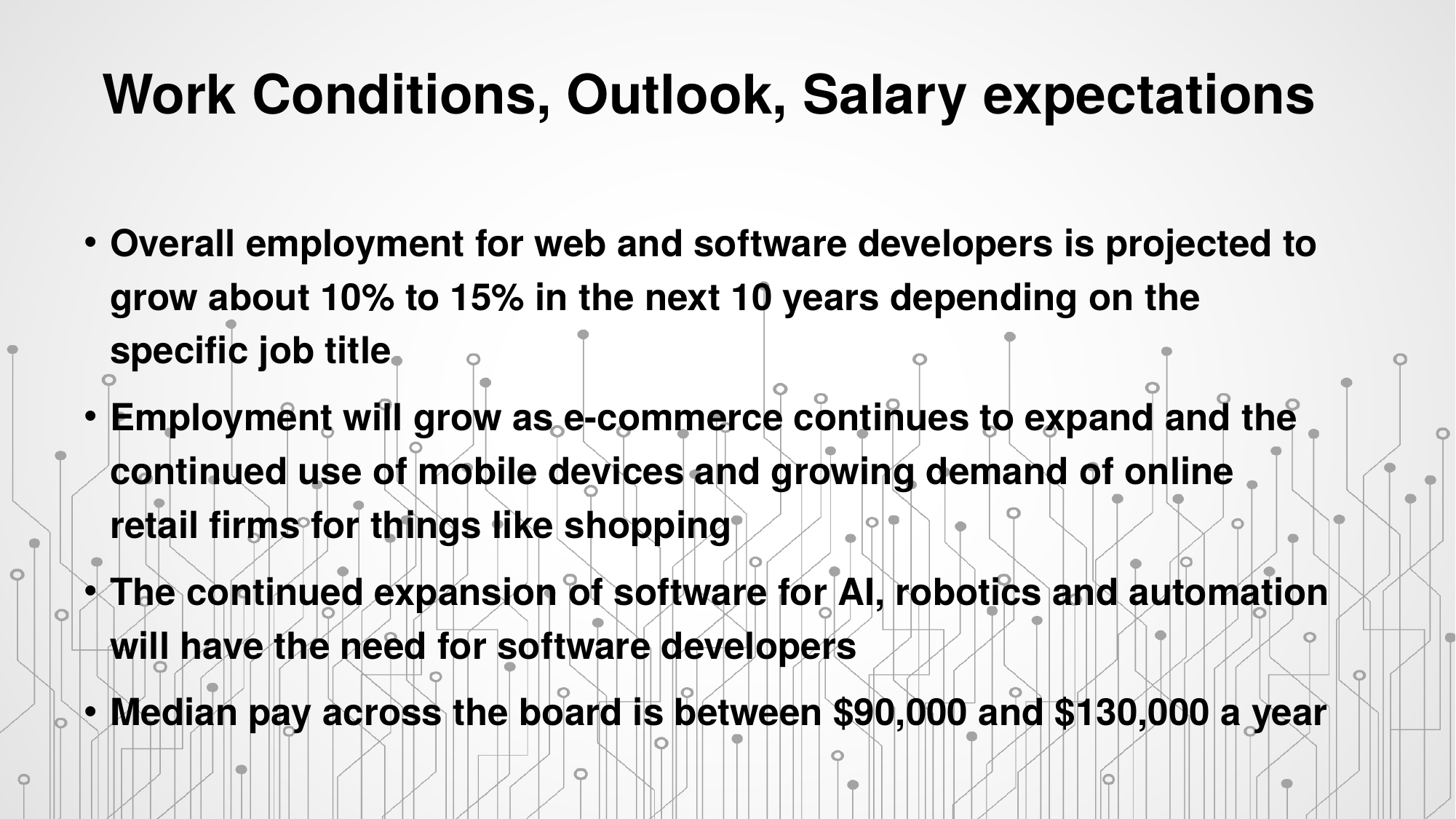

# Work Conditions, Outlook, Salary expectations
Overall employment for web and software developers is projected to grow about 10% to 15% in the next 10 years depending on the specific job title
Employment will grow as e-commerce continues to expand and the continued use of mobile devices and growing demand of online retail firms for things like shopping
The continued expansion of software for AI, robotics and automation will have the need for software developers
Median pay across the board is between $90,000 and $130,000 a year